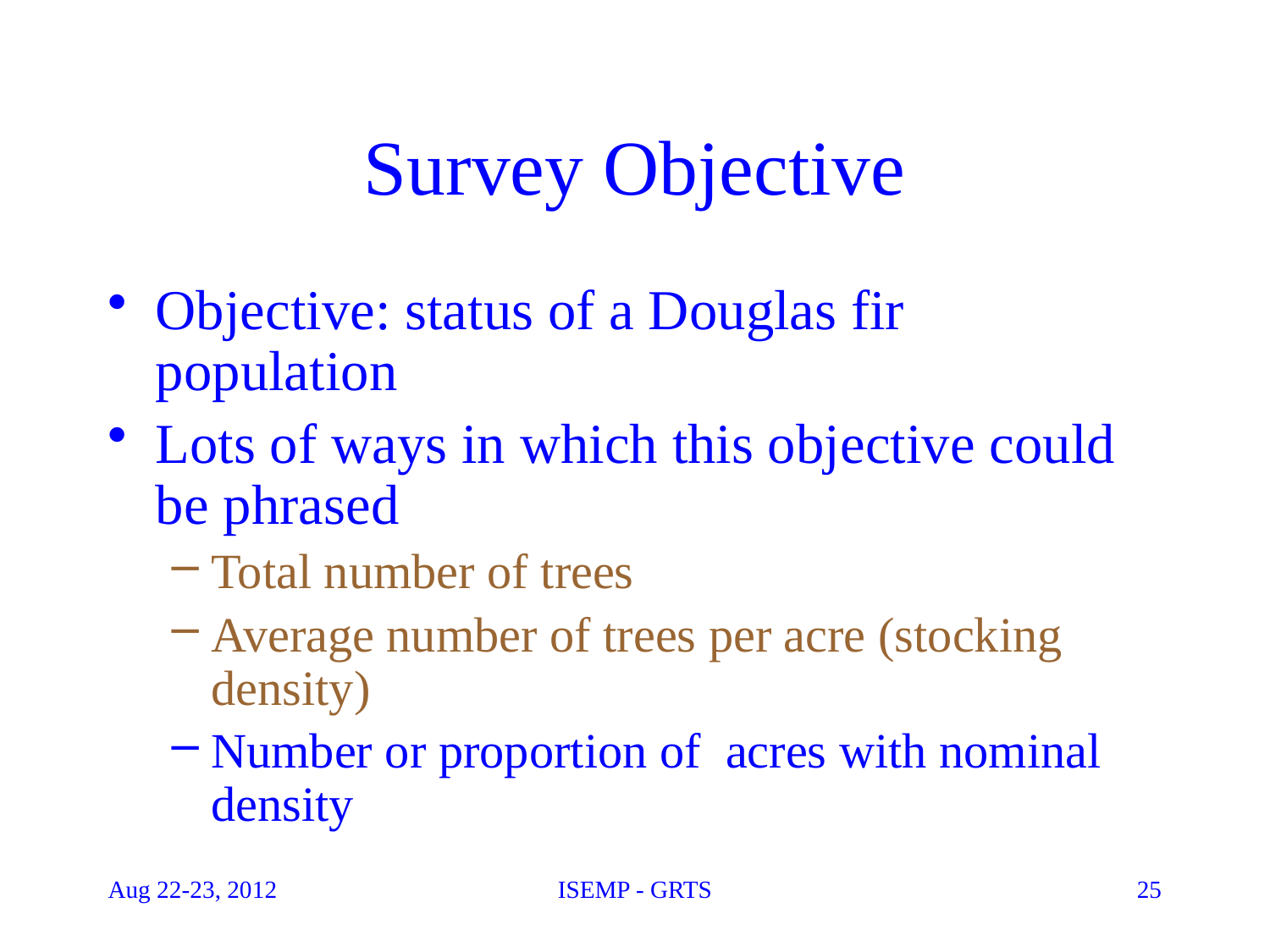

# Survey Objective
Objective: status of a Douglas fir population
Lots of ways in which this objective could be phrased
Total number of trees
Average number of trees per acre (stocking density)
Number or proportion of  acres with nominal density

Aug 22-23, 2012
ISEMP - GRTS
25